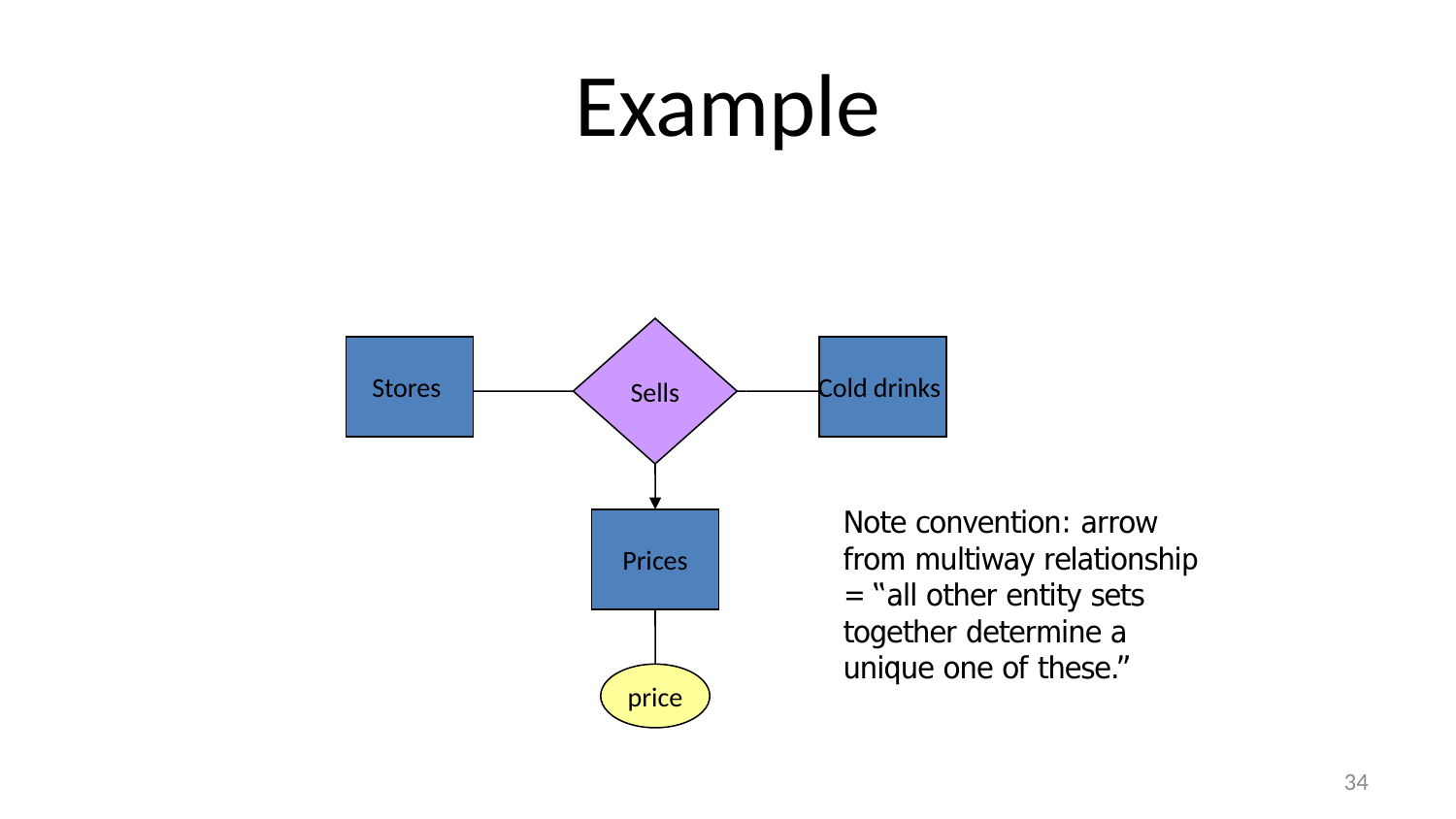

# Example
Sells
Stores
Cold drinks

Note convention: arrow
from multiway relationship
= “all other entity sets
together determine a
unique one of these.”
Prices

price
34